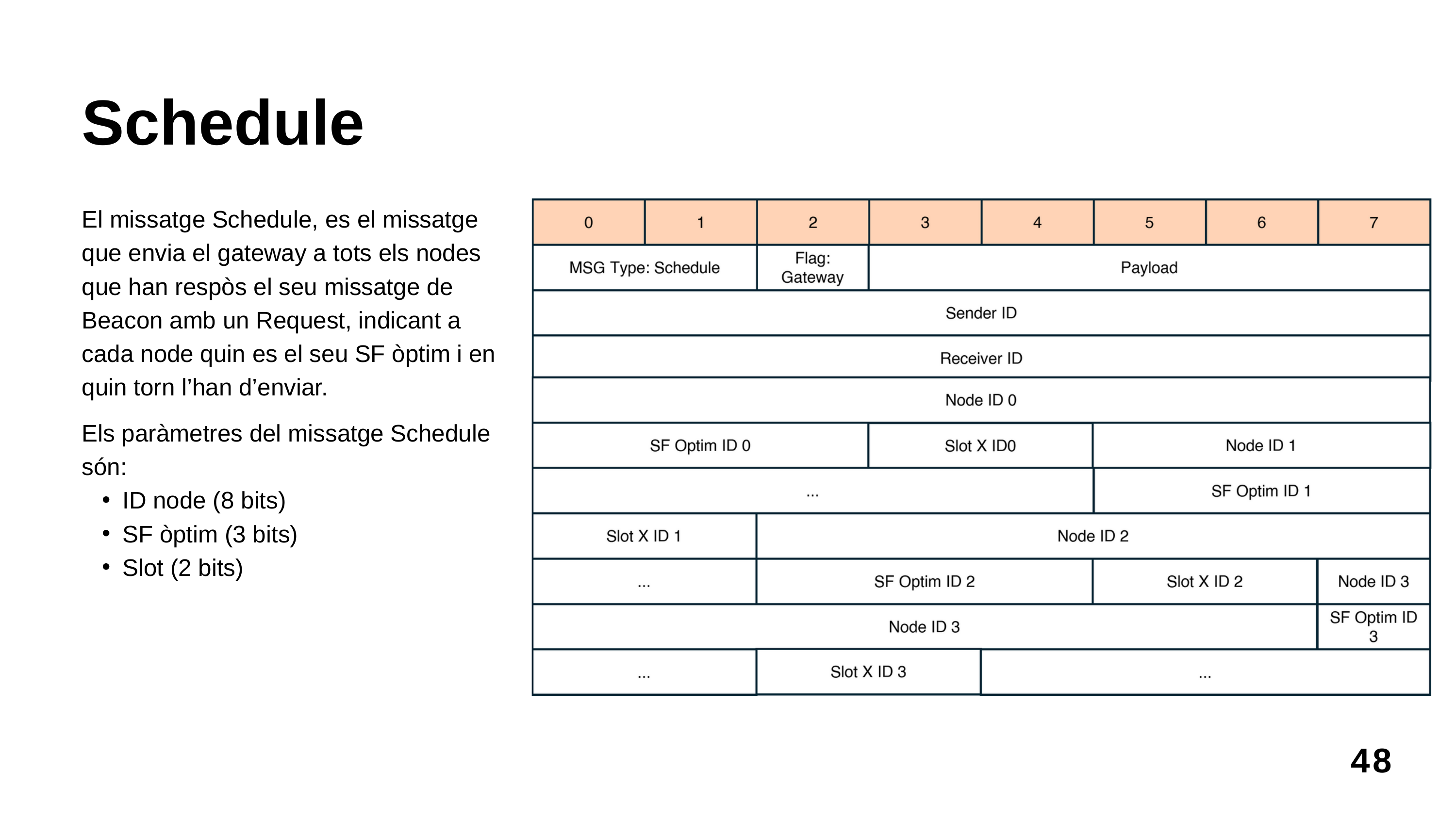

Schedule

El missatge Schedule, es el missatge que envia el gateway a tots els nodes que han respòs el seu missatge de Beacon amb un Request, indicant a cada node quin es el seu SF òptim i en quin torn l’han d’enviar.
Els paràmetres del missatge Schedule són:
ID node (8 bits)
SF òptim (3 bits)
Slot (2 bits)

48